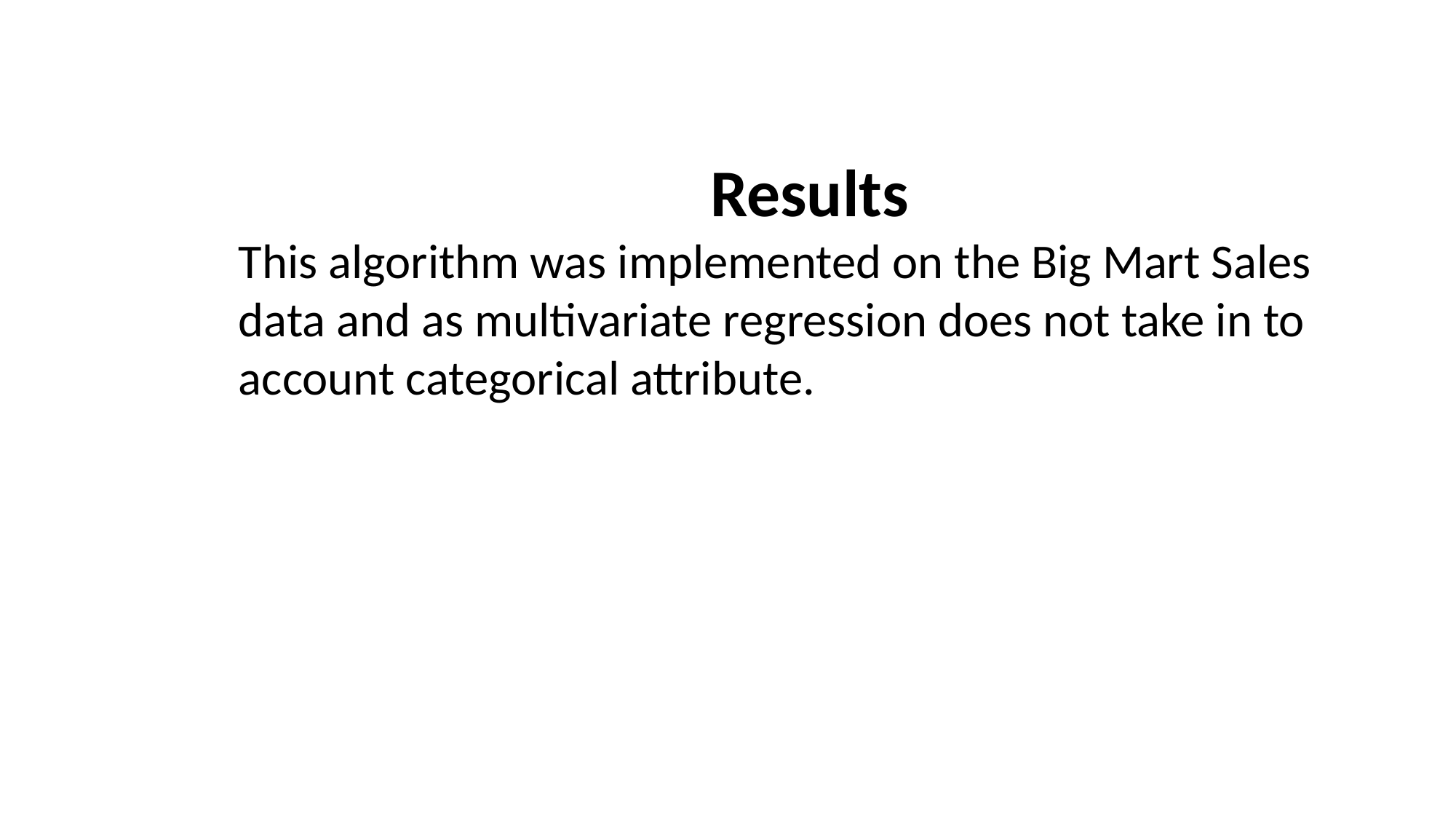

Results
This algorithm was implemented on the Big Mart Sales data and as multivariate regression does not take in to account categorical attribute.